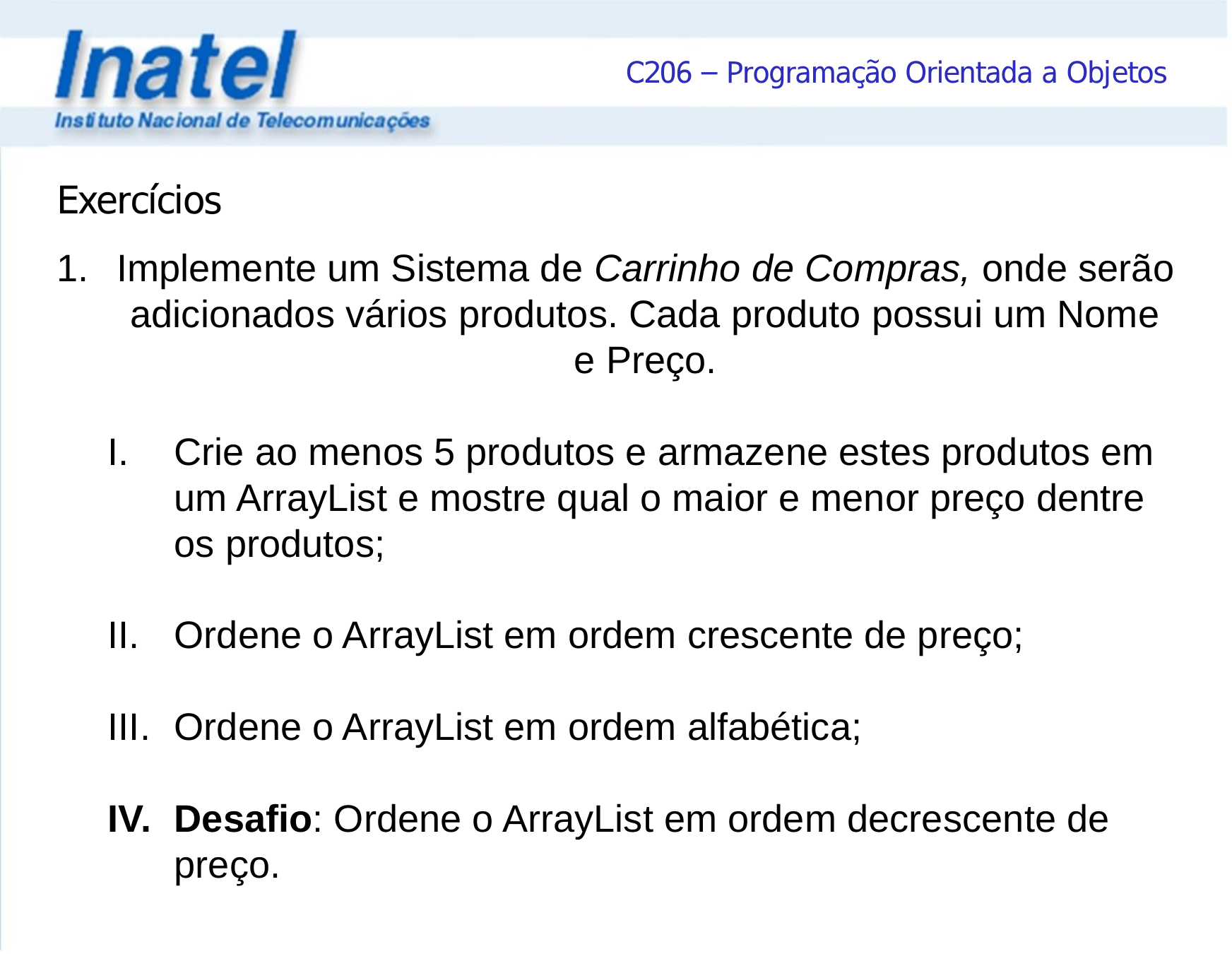

Exercícios
Implemente um Sistema de Carrinho de Compras, onde serão adicionados vários produtos. Cada produto possui um Nome e Preço.

Crie ao menos 5 produtos e armazene estes produtos em um ArrayList e mostre qual o maior e menor preço dentre os produtos;

Ordene o ArrayList em ordem crescente de preço;

Ordene o ArrayList em ordem alfabética;

Desafio: Ordene o ArrayList em ordem decrescente de preço.